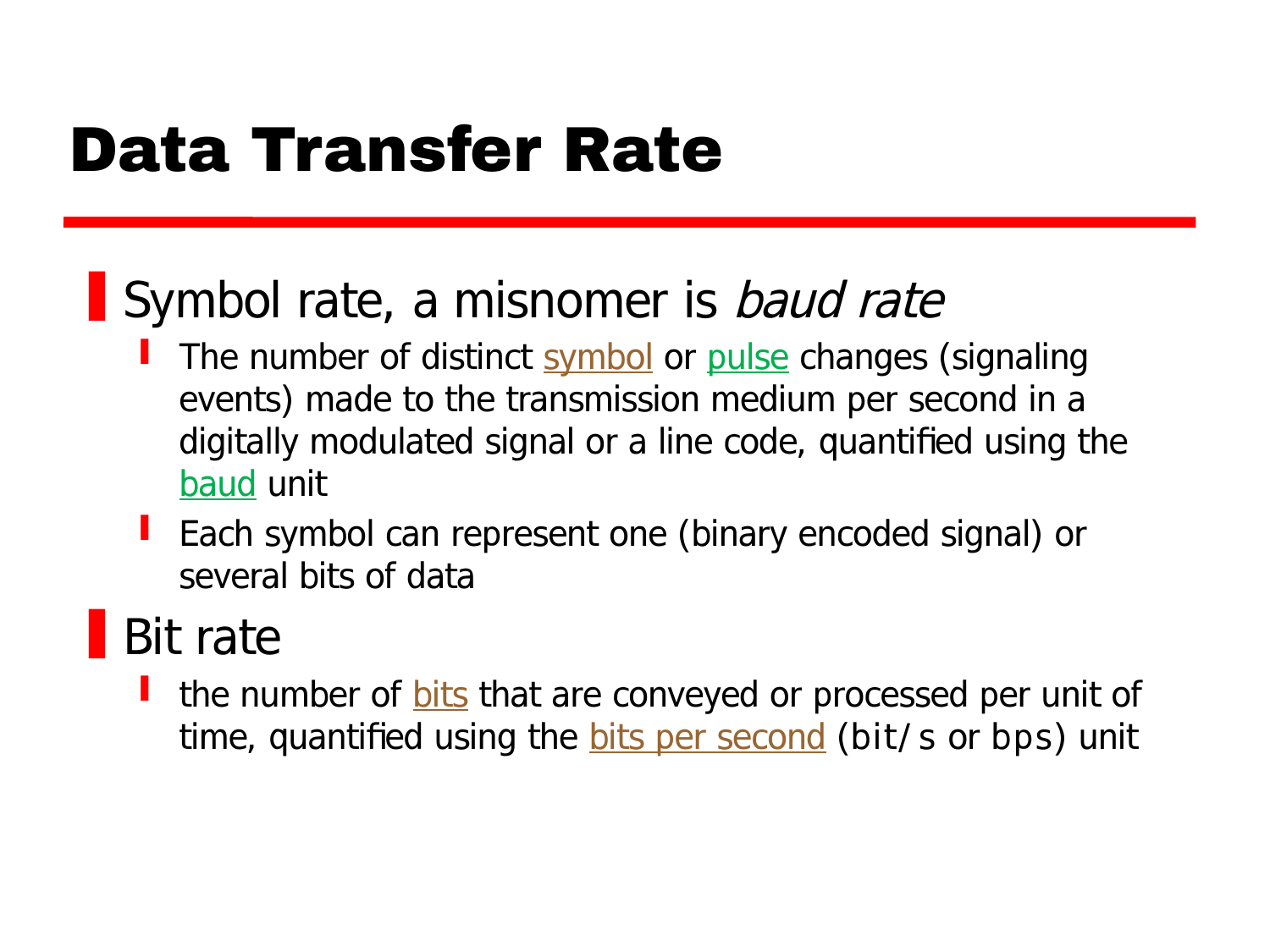

# Data Transfer Rate
Symbol rate, a misnomer is baud rate
The number of distinct symbol or pulse changes (signaling events) made to the transmission medium per second in a digitally modulated signal or a line code, quantified using the baud unit
Each symbol can represent one (binary encoded signal) or several bits of data
Bit rate
the number of bits that are conveyed or processed per unit of time, quantified using the bits per second (bit/s or bps) unit